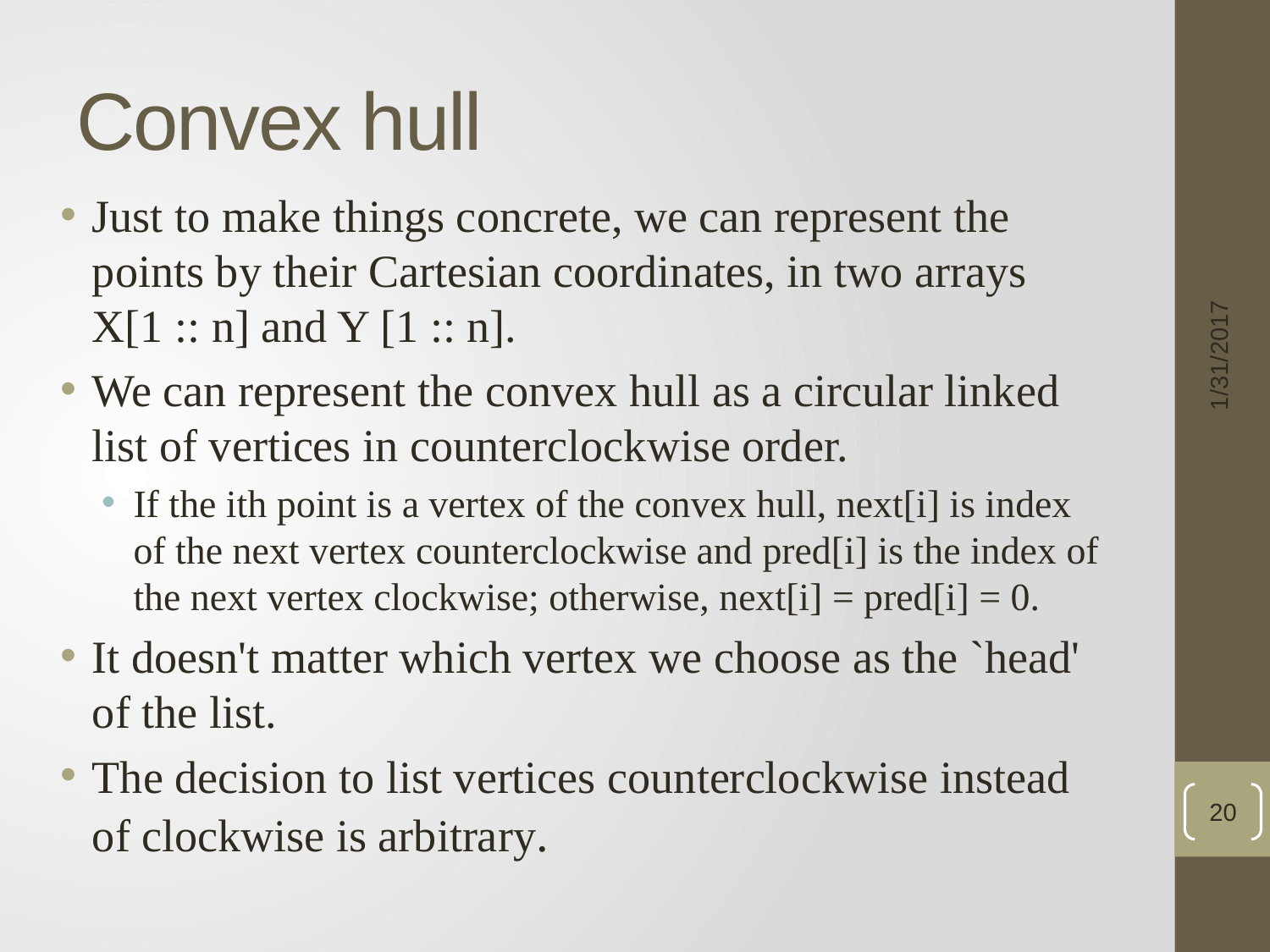

# Convex hull
Just to make things concrete, we can represent the points by their Cartesian coordinates, in two arrays X[1 :: n] and Y [1 :: n].
We can represent the convex hull as a circular linked list of vertices in counterclockwise order.
If the ith point is a vertex of the convex hull, next[i] is index of the next vertex counterclockwise and pred[i] is the index of the next vertex clockwise; otherwise, next[i] = pred[i] = 0.
It doesn't matter which vertex we choose as the `head' of the list.
The decision to list vertices counterclockwise instead of clockwise is arbitrary.
1/31/2017
20